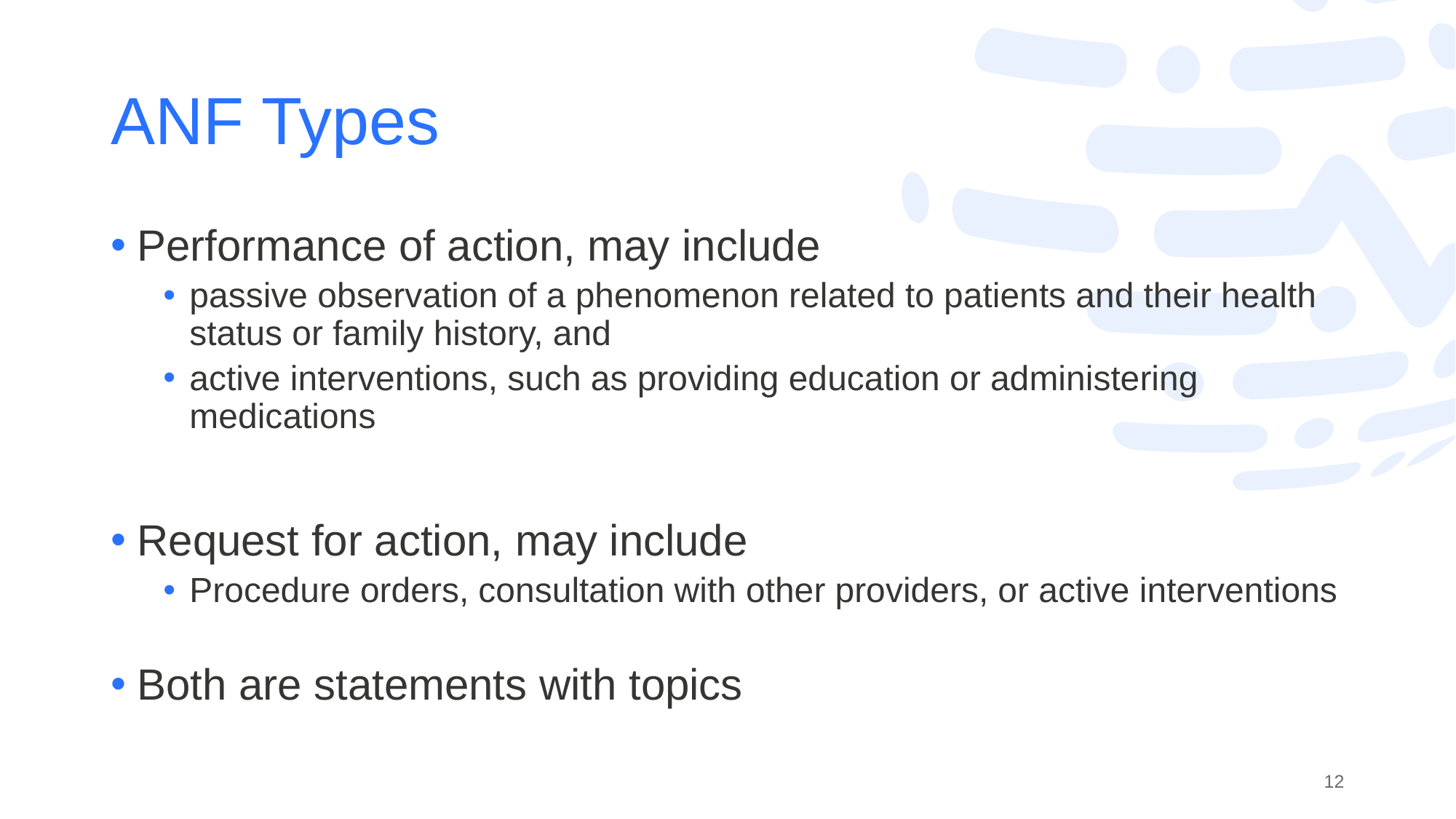

# ANF Types
Performance of action, may include
passive observation of a phenomenon related to patients and their health status or family history, and
active interventions, such as providing education or administering medications

Request for action, may include
Procedure orders, consultation with other providers, or active interventions
Both are statements with topics
12